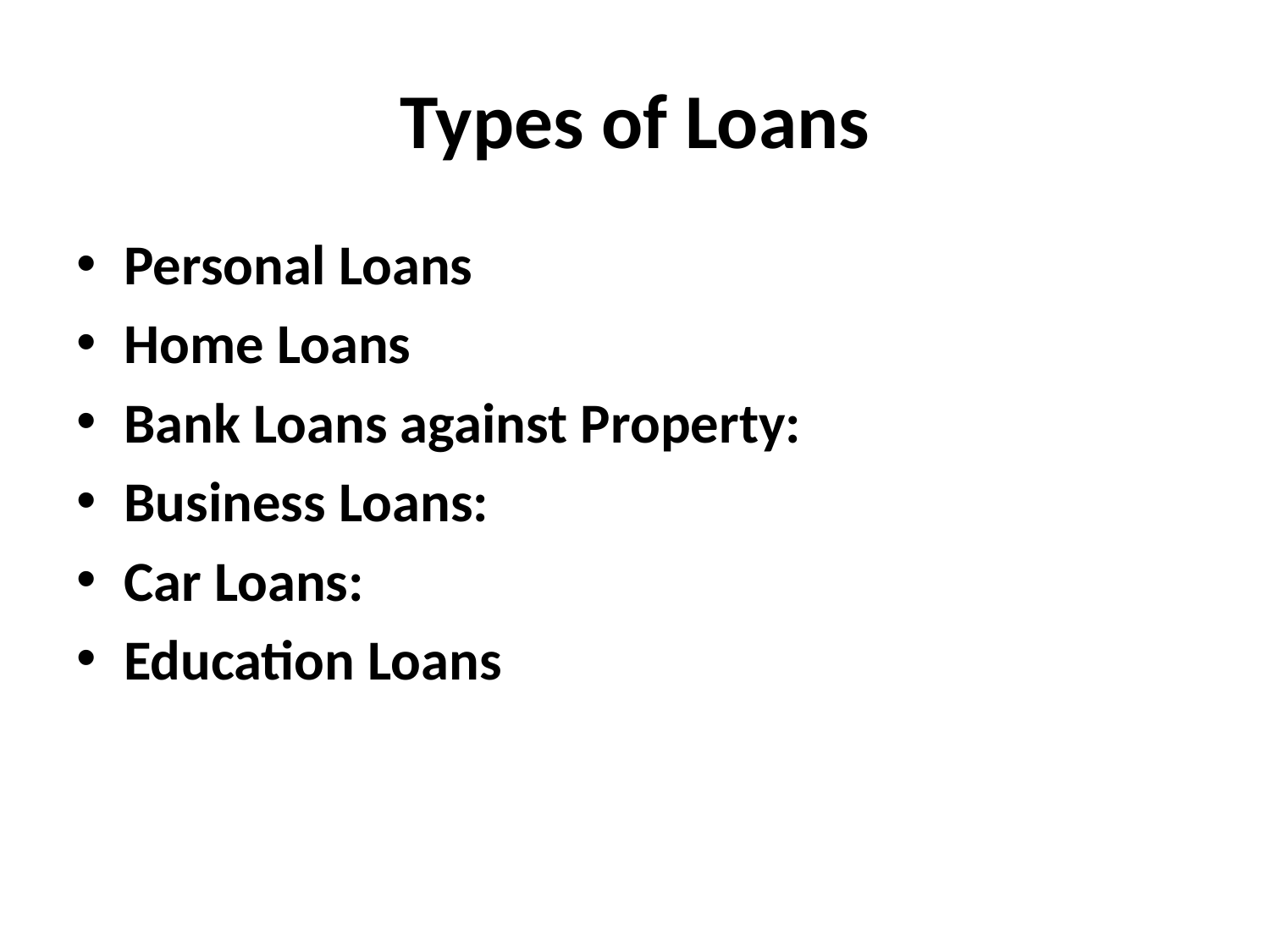

# Types of Loans
Personal Loans
Home Loans
Bank Loans against Property:
Business Loans:
Car Loans:
Education Loans